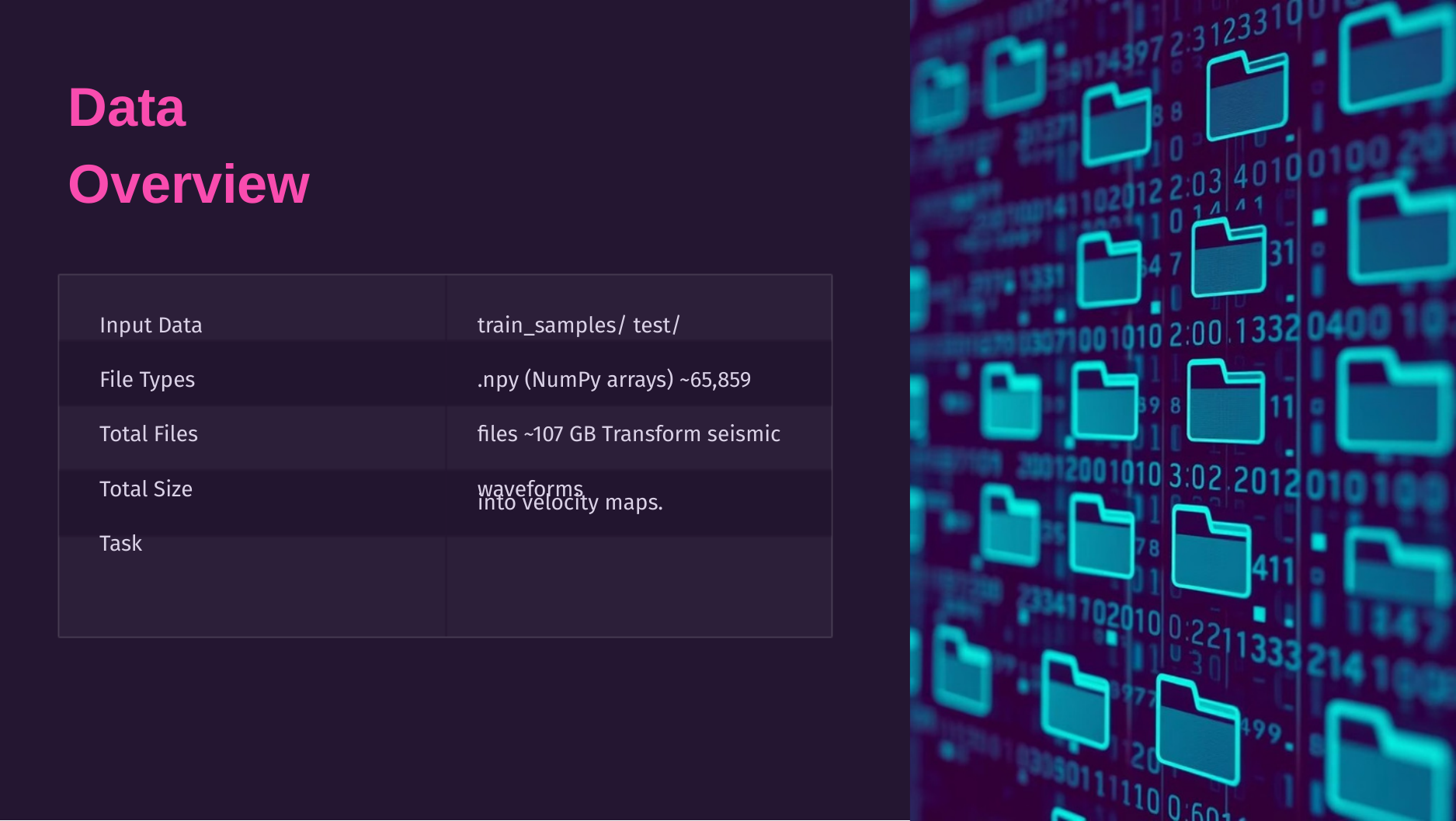

Data Overview

Input Data
File Types Total Files Total Size Task
train_samples/ test/
.npy (NumPy arrays) ~65,859 files ~107 GB Transform seismic waveforms
into velocity maps.